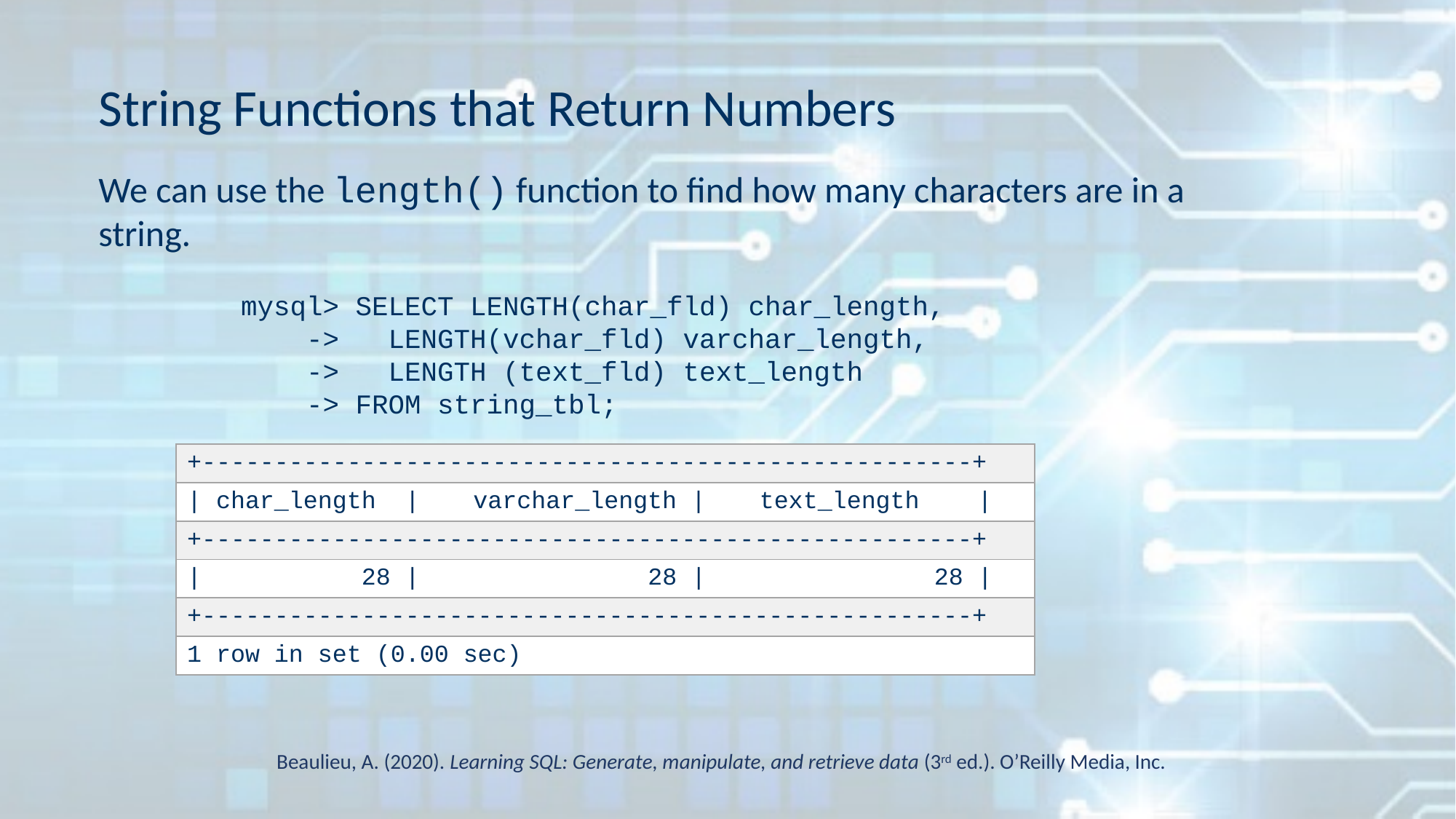

# String Functions that Return Numbers
We can use the length() function to find how many characters are in a string.
	mysql> SELECT LENGTH(char_fld) char_length,
	    ->   LENGTH(vchar_fld) varchar_length,
	    ->   LENGTH (text_fld) text_length
	    -> FROM string_tbl;
| +-----------------------------------------------------+ |  |  |
| --- | --- | --- |
| | char\_length | | varchar\_length | | text\_length | |
| +-----------------------------------------------------+ |  |  |
| | 28 | | 28 | | 28 | |
| +-----------------------------------------------------+ |  |  |
| 1 row in set (0.00 sec) |  |  |